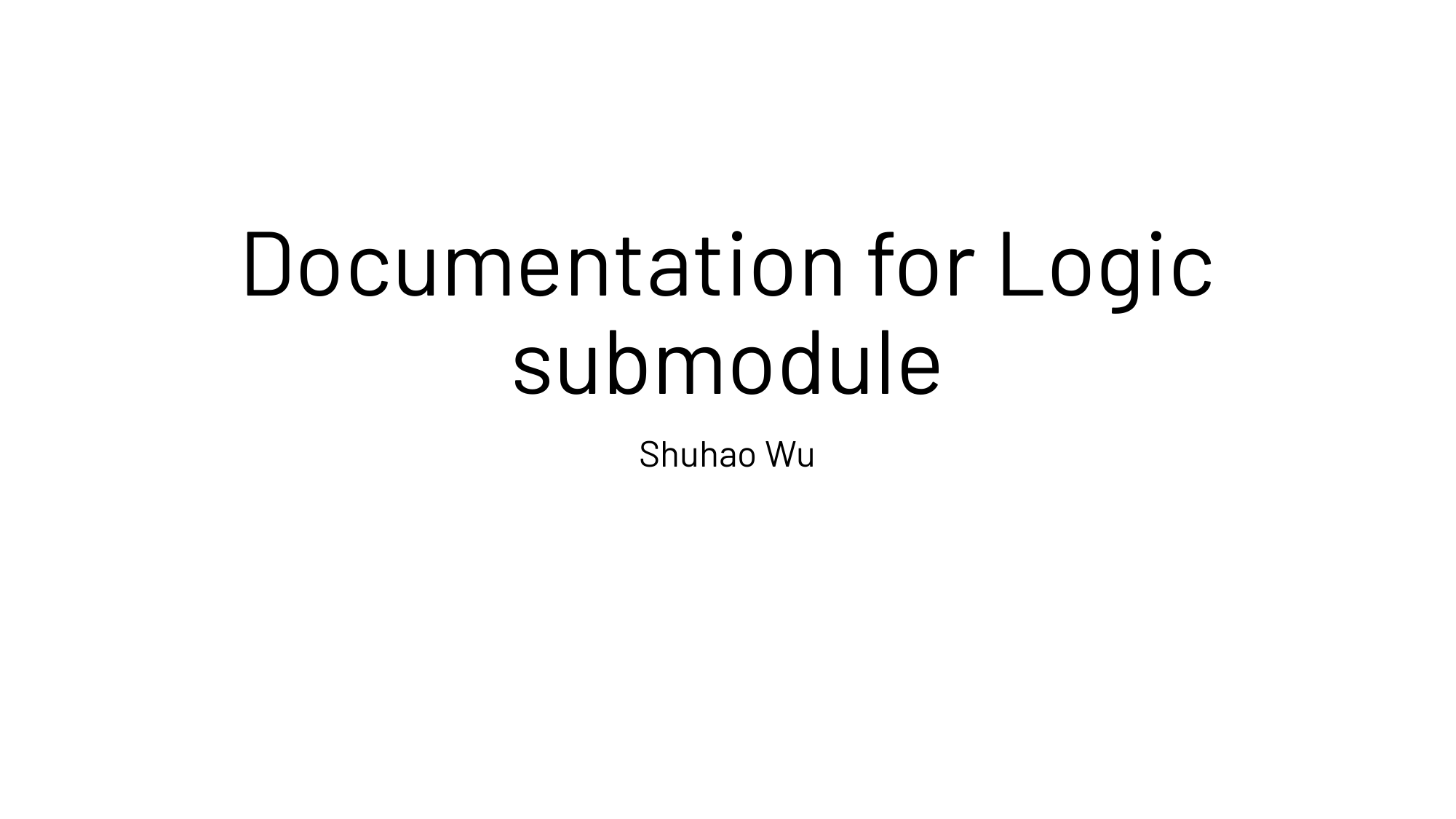

# Documentation for Logic submodule
Shuhao Wu